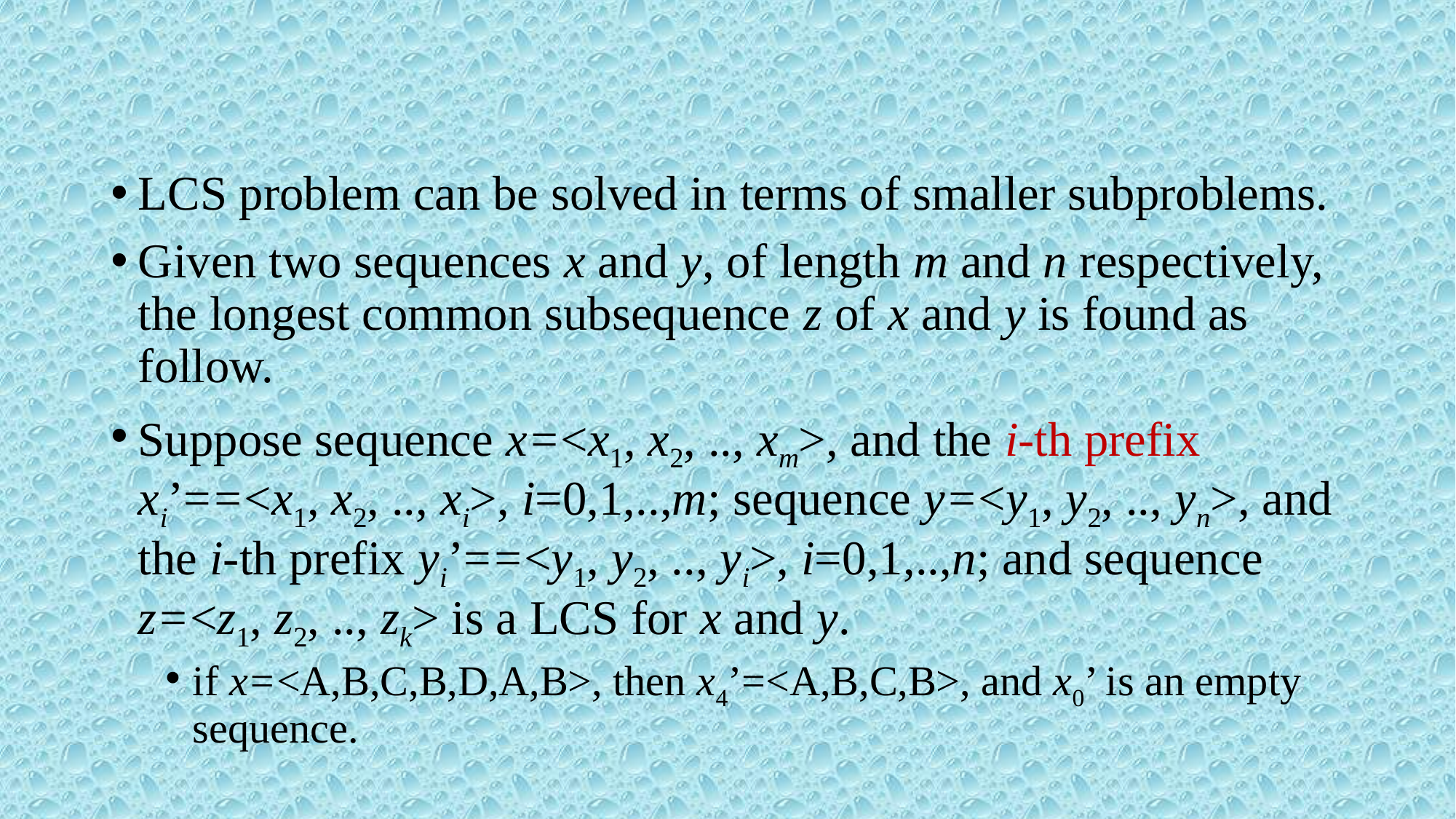

#
LCS problem can be solved in terms of smaller subproblems.
Given two sequences x and y, of length m and n respectively, the longest common subsequence z of x and y is found as follow.
Suppose sequence x=<x1, x2, .., xm>, and the i-th prefix xi’==<x1, x2, .., xi>, i=0,1,..,m; sequence y=<y1, y2, .., yn>, and the i-th prefix yi’==<y1, y2, .., yi>, i=0,1,..,n; and sequence z=<z1, z2, .., zk> is a LCS for x and y.
if x=<A,B,C,B,D,A,B>, then x4’=<A,B,C,B>, and x0’ is an empty sequence.